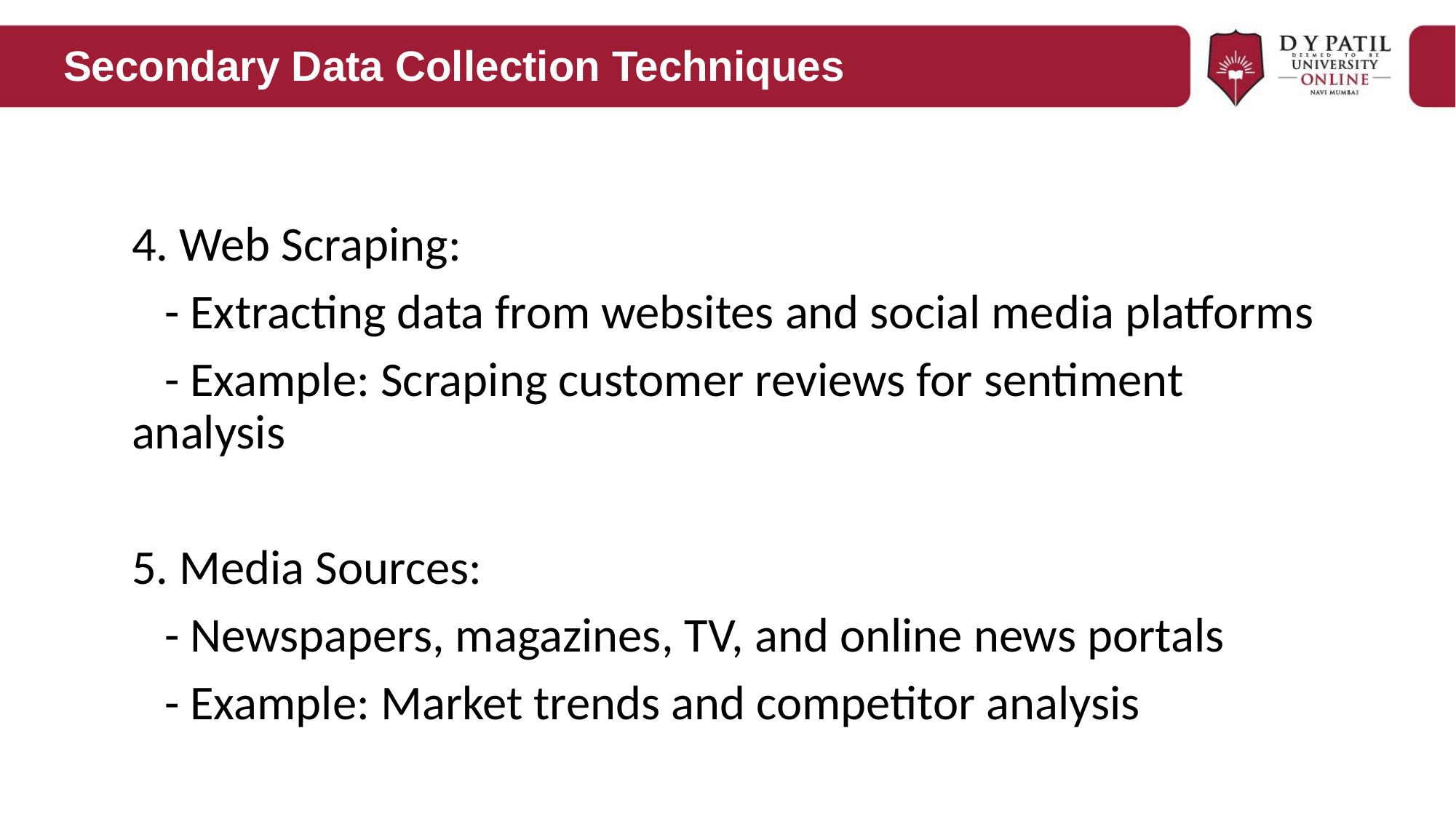

# Secondary Data Collection Techniques

4. Web Scraping:
   - Extracting data from websites and social media platforms
   - Example: Scraping customer reviews for sentiment analysis

5. Media Sources:
   - Newspapers, magazines, TV, and online news portals
   - Example: Market trends and competitor analysis